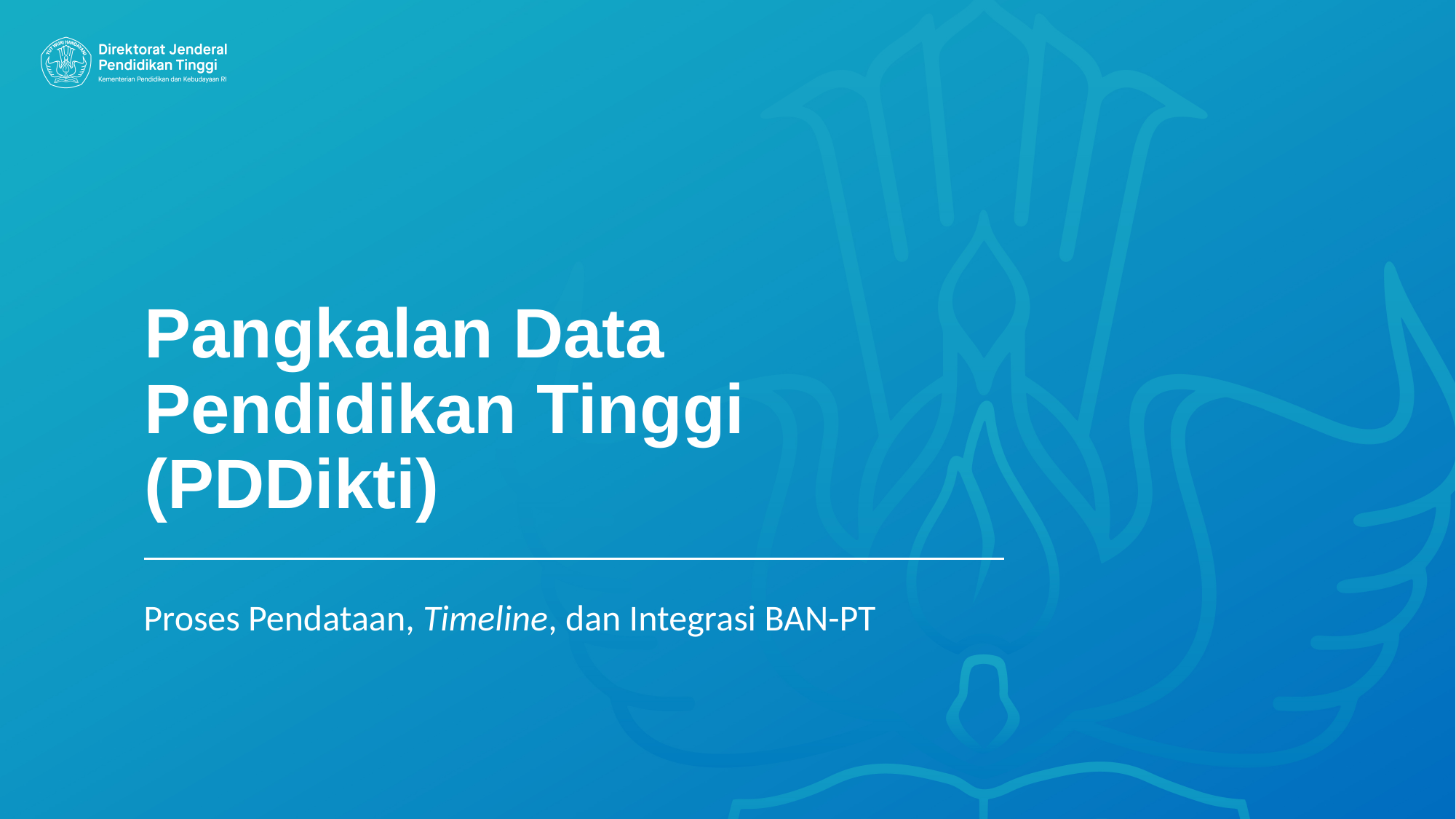

# Pangkalan Data Pendidikan Tinggi (PDDikti)
Proses Pendataan, Timeline, dan Integrasi BAN-PT